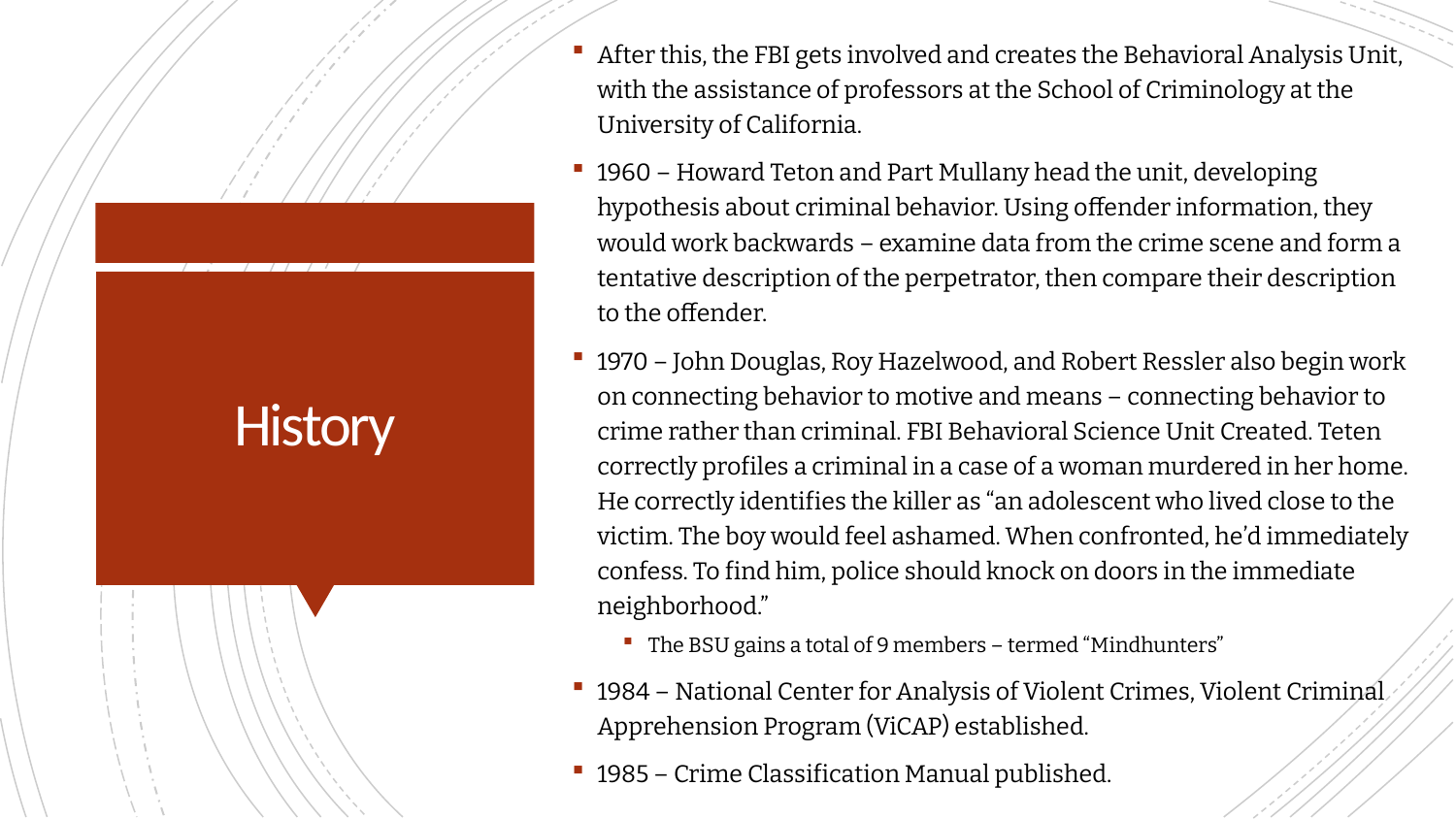

After this, the FBI gets involved and creates the Behavioral Analysis Unit, with the assistance of professors at the School of Criminology at the University of California.
1960 – Howard Teton and Part Mullany head the unit, developing hypothesis about criminal behavior. Using offender information, they would work backwards – examine data from the crime scene and form a tentative description of the perpetrator, then compare their description to the offender.
1970 – John Douglas, Roy Hazelwood, and Robert Ressler also begin work on connecting behavior to motive and means – connecting behavior to crime rather than criminal. FBI Behavioral Science Unit Created. Teten correctly profiles a criminal in a case of a woman murdered in her home. He correctly identifies the killer as “an adolescent who lived close to the victim. The boy would feel ashamed. When confronted, he’d immediately confess. To find him, police should knock on doors in the immediate neighborhood.”
The BSU gains a total of 9 members – termed “Mindhunters”
1984 – National Center for Analysis of Violent Crimes, Violent Criminal Apprehension Program (ViCAP) established.
1985 – Crime Classification Manual published.
# History